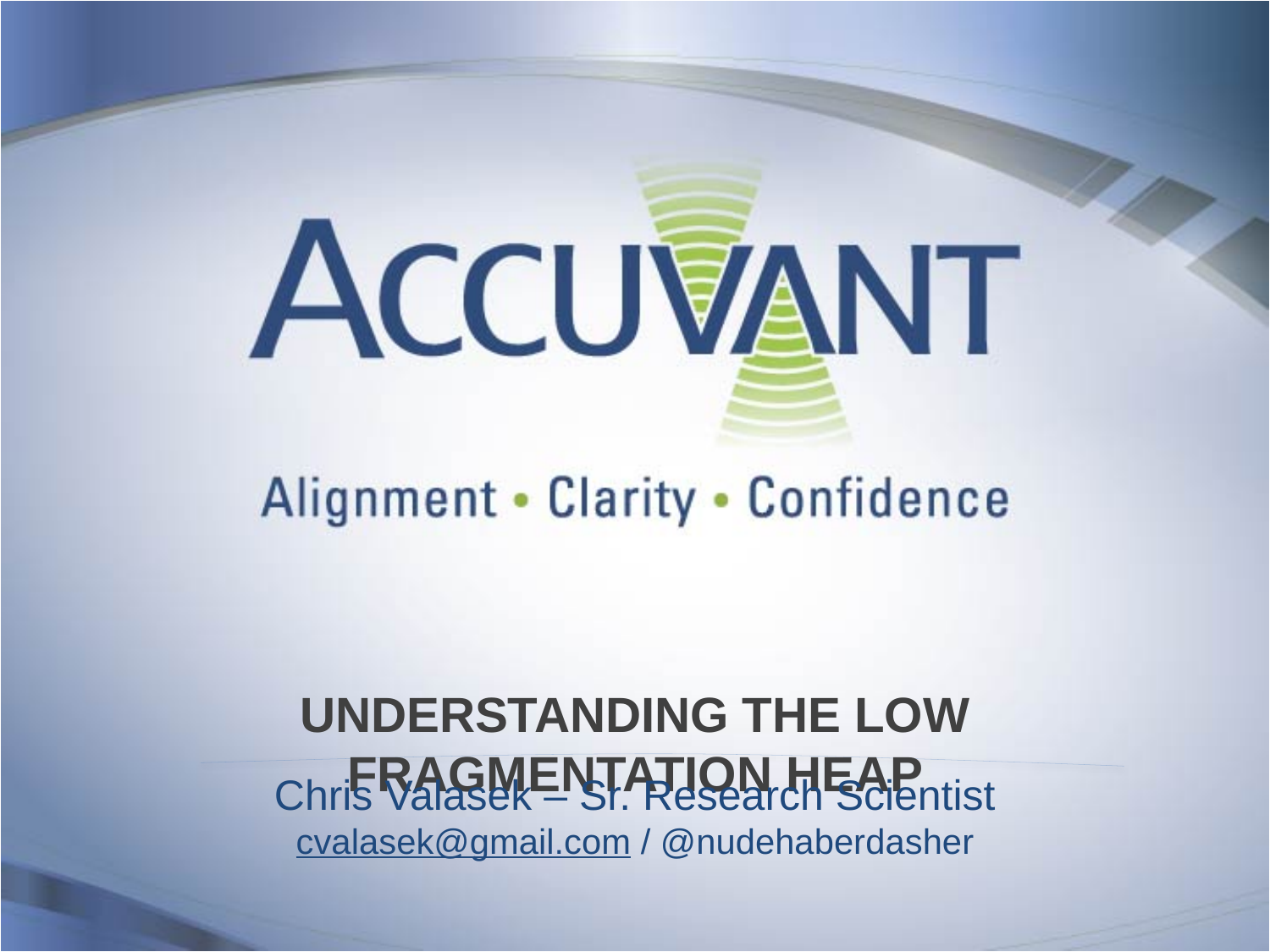

# Understanding the Low Fragmentation Heap
Chris Valasek – Sr. Research Scientist
cvalasek@gmail.com / @nudehaberdasher